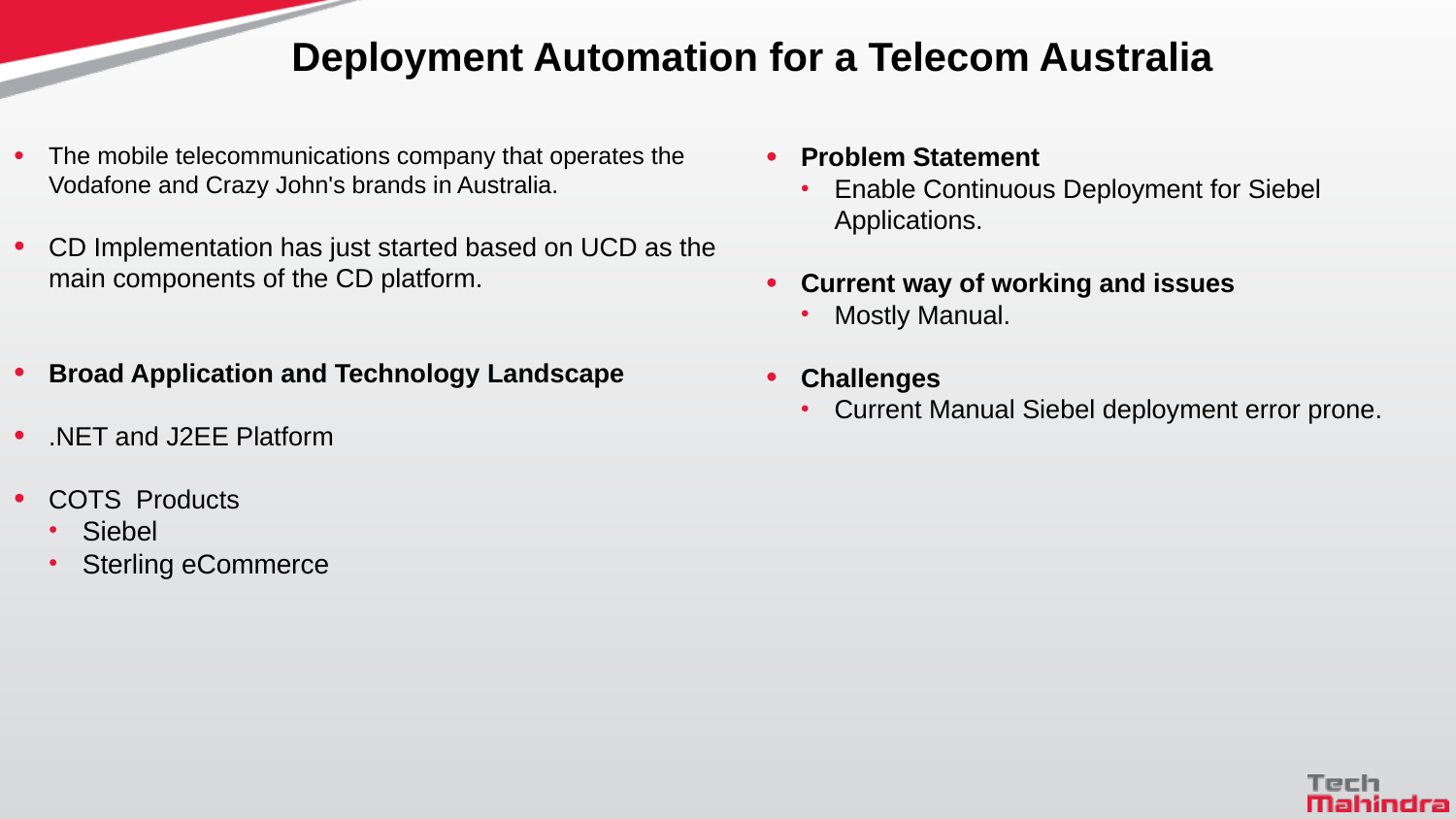

# Deployment Automation for a Telecom Australia
The mobile telecommunications company that operates the Vodafone and Crazy John's brands in Australia.

CD Implementation has just started based on UCD as the main components of the CD platform.

Broad Application and Technology Landscape

.NET and J2EE Platform

COTS  Products
Siebel
Sterling eCommerce

Problem Statement
Enable Continuous Deployment for Siebel Applications.

Current way of working and issues
Mostly Manual.

Challenges
Current Manual Siebel deployment error prone.